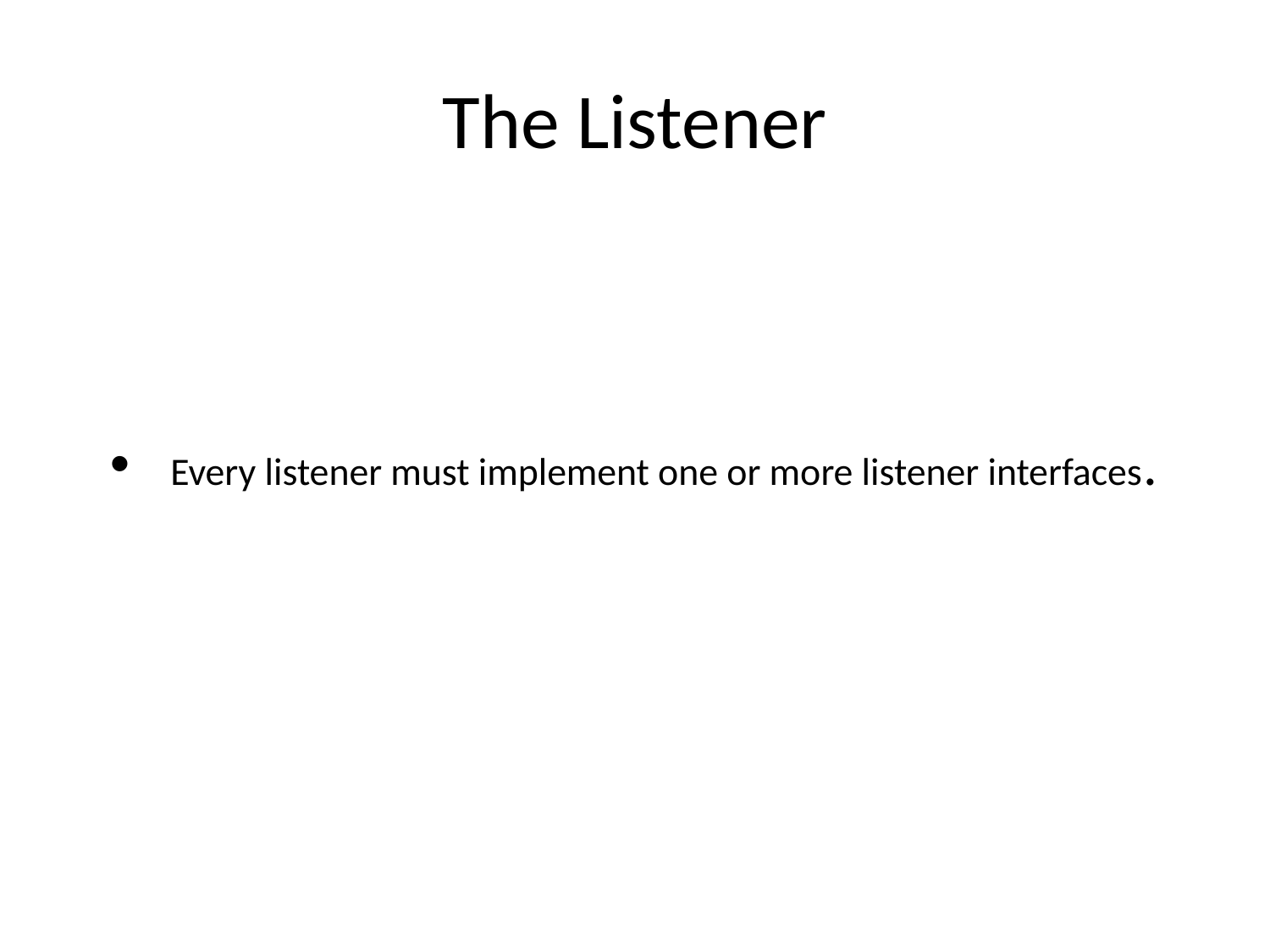

# The Listener

 Every listener must implement one or more listener interfaces.